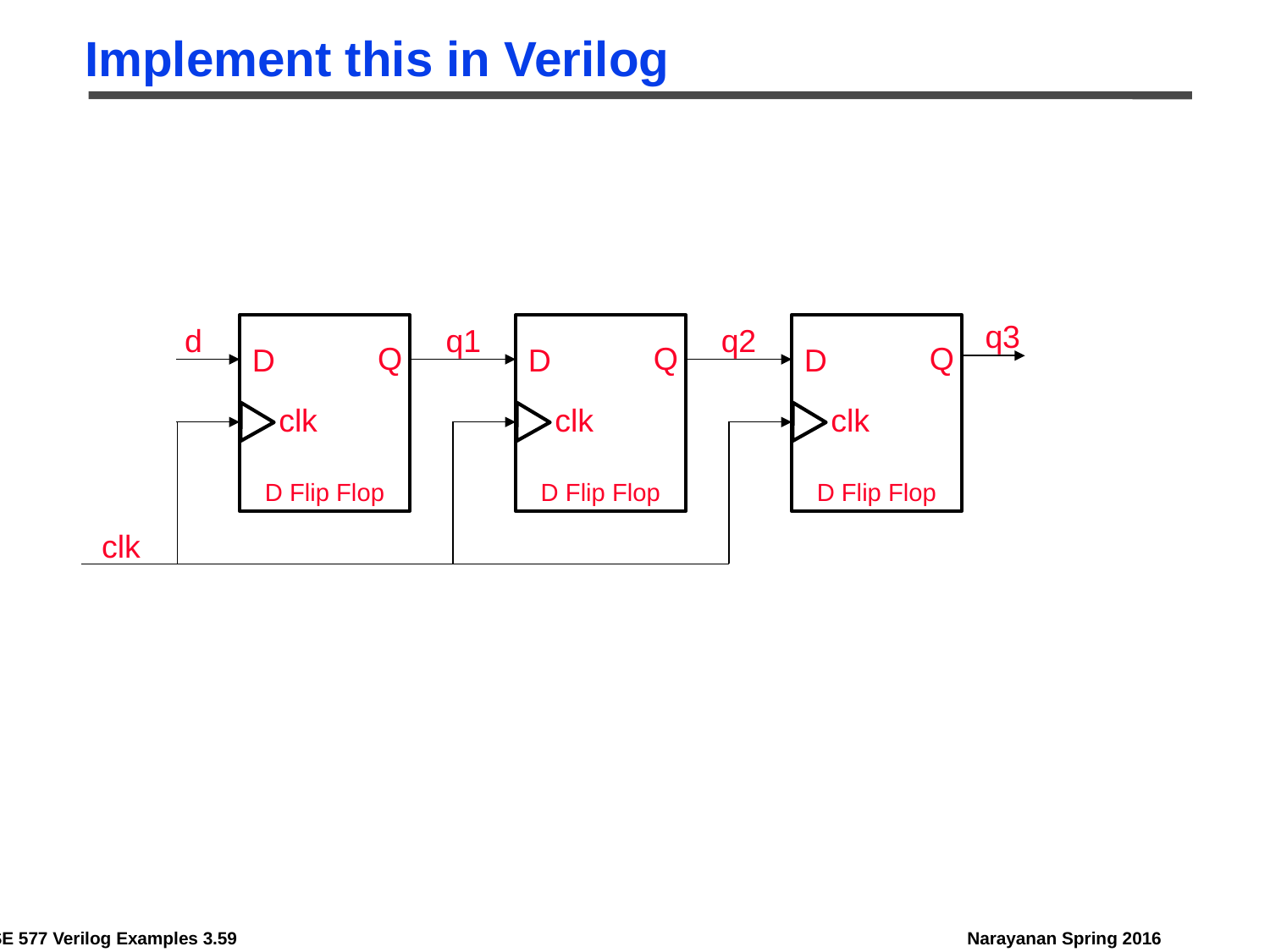

# Implement this in Verilog
q3
d

Q
D
clk

D Flip Flop

Q
D
clk

D Flip Flop
q1

Q
D
clk

D Flip Flop
q2
clk